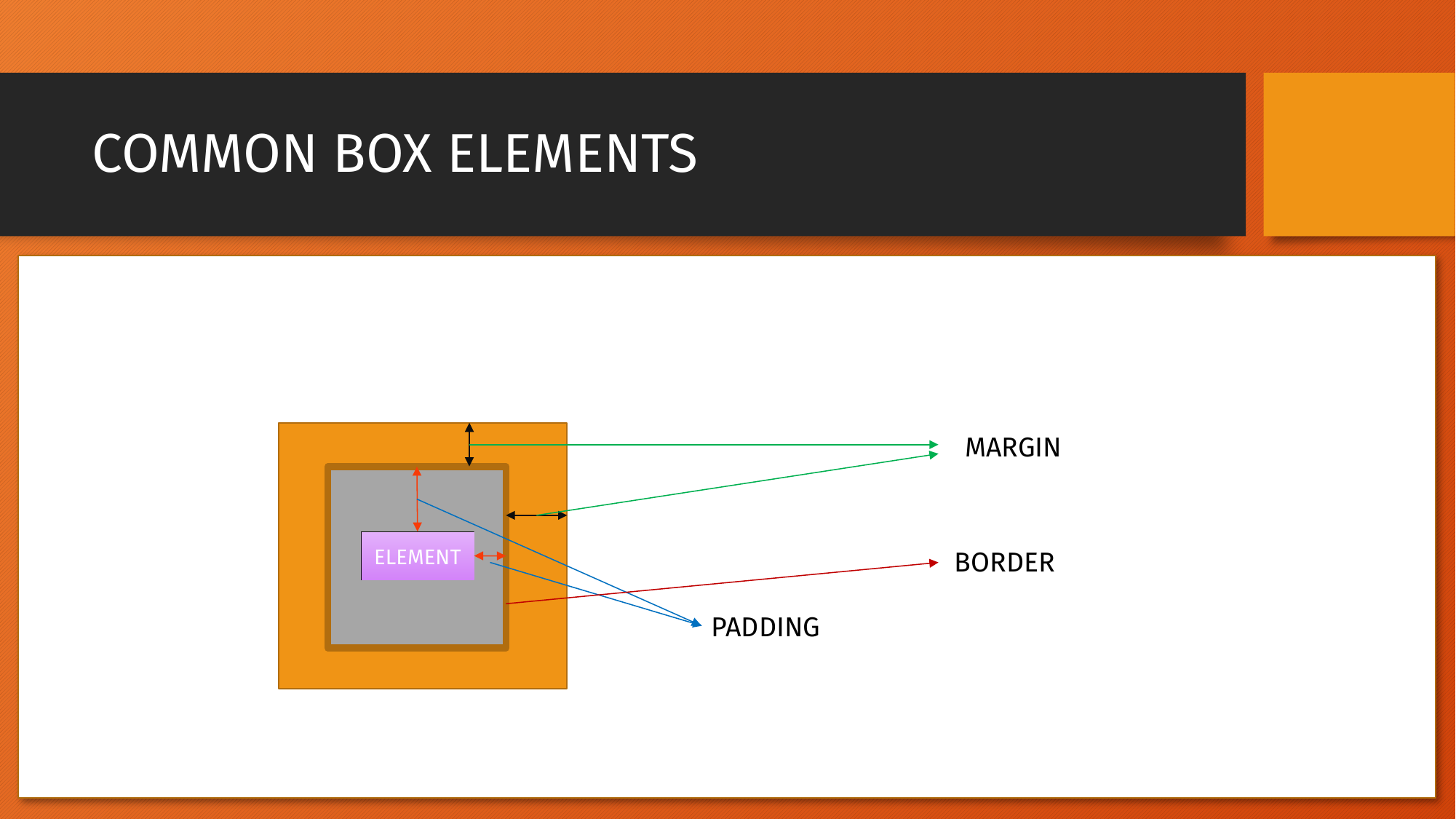

# COMMON BOX ELEMENTS

MARGIN

ELEMENT
BORDER
PADDING